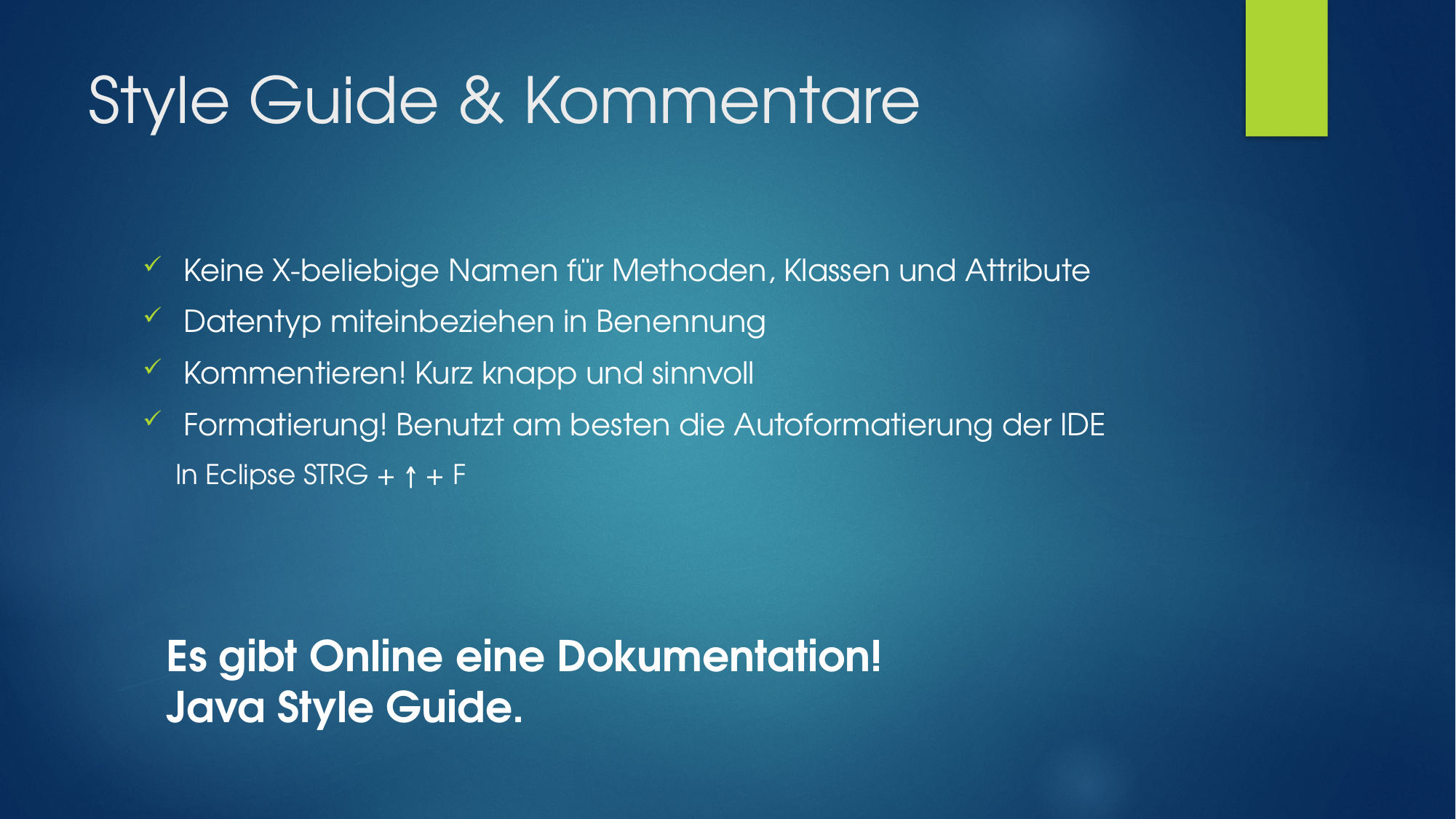

# Style Guide & Kommentare
Keine X-beliebige Namen für Methoden, Klassen und Attribute
Datentyp miteinbeziehen in Benennung
Kommentieren! Kurz knapp und sinnvoll
Formatierung! Benutzt am besten die Autoformatierung der IDE
In Eclipse STRG + ↑ + F
Es gibt Online eine Dokumentation!
Java Style Guide.